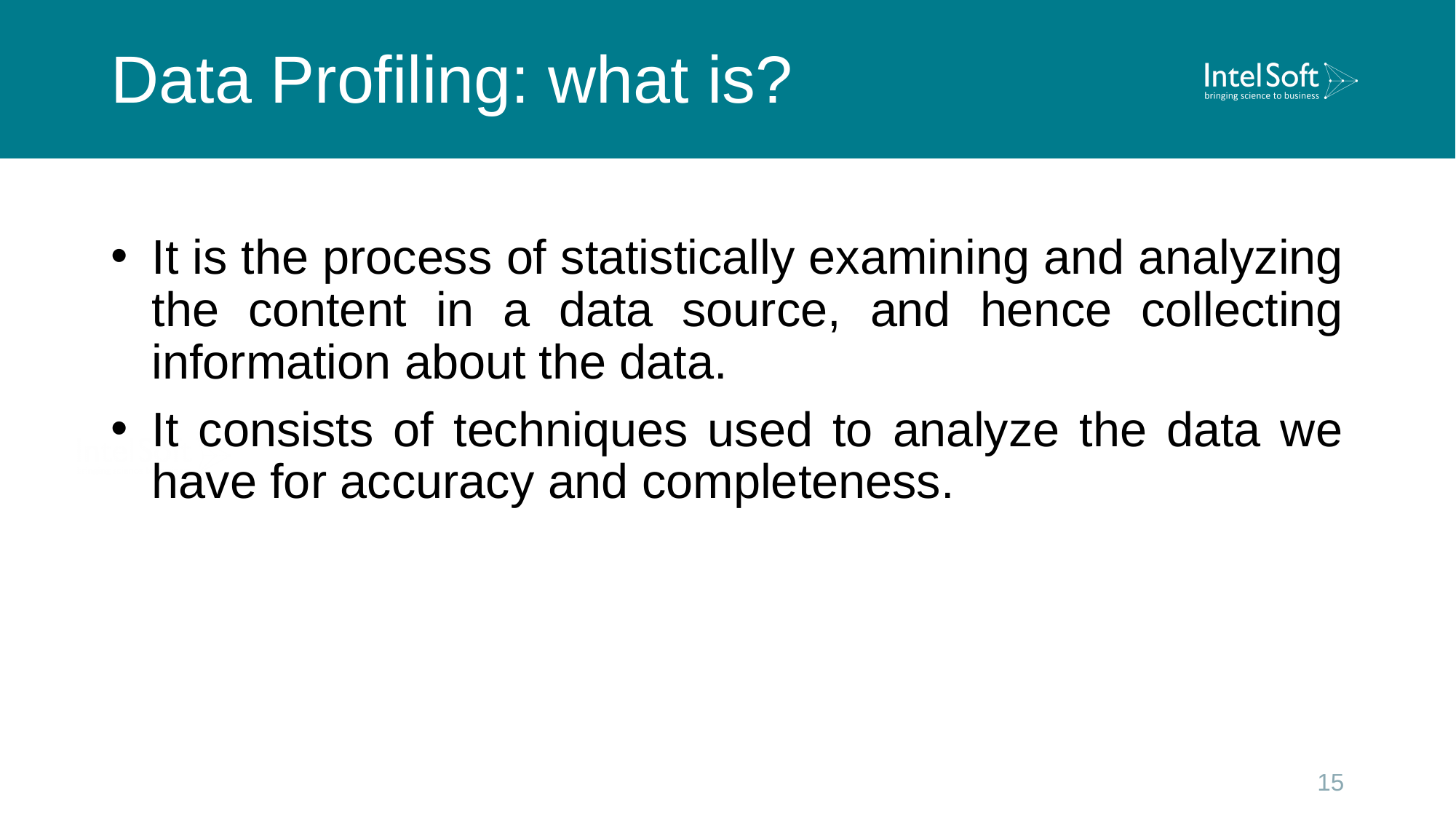

# Data Profiling: what is?
It is the process of statistically examining and analyzing the content in a data source, and hence collecting information about the data.
It consists of techniques used to analyze the data we have for accuracy and completeness.

15